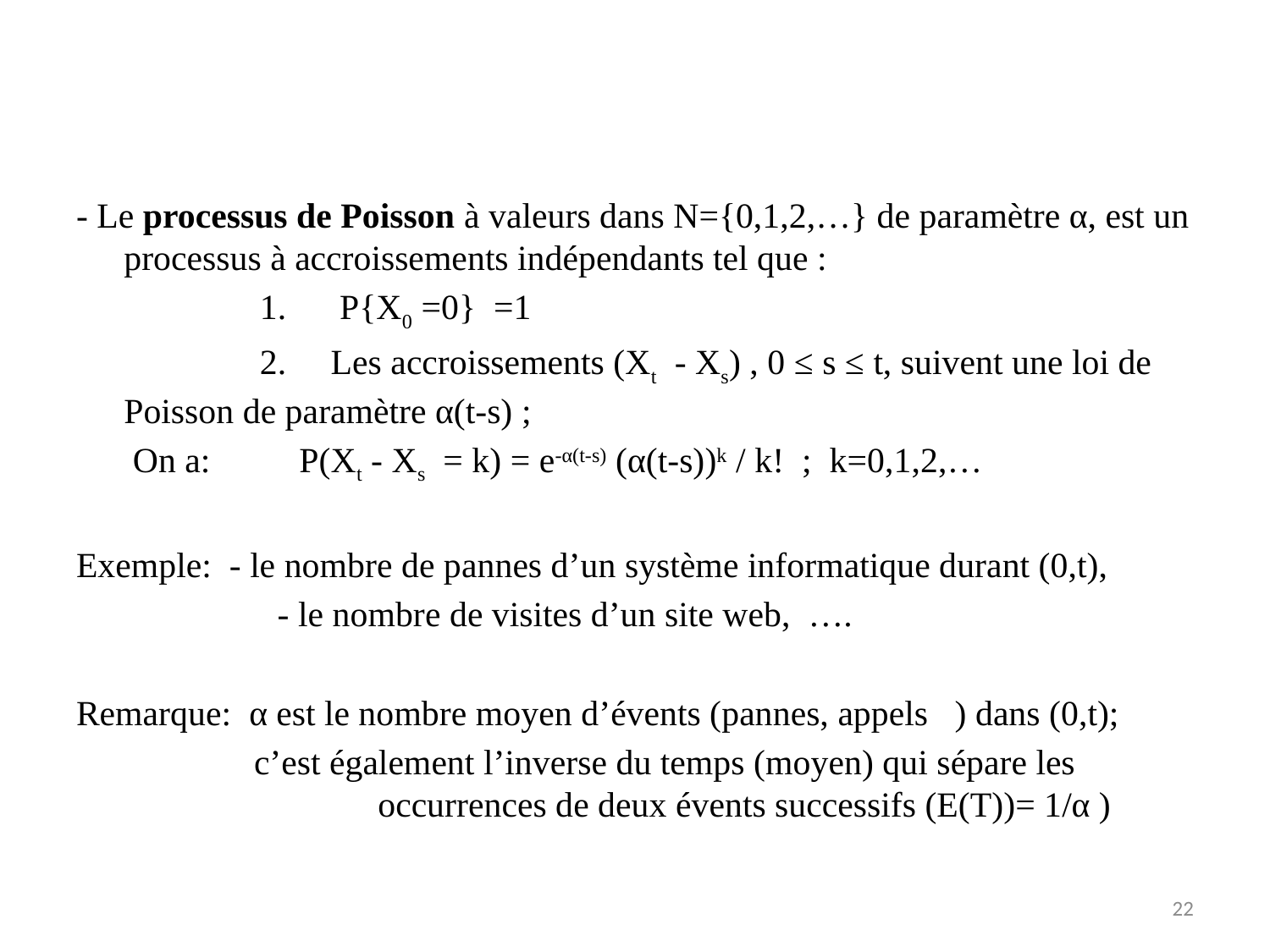

#
- Le processus de Poisson à valeurs dans N={0,1,2,…} de paramètre α, est un processus à accroissements indépendants tel que :
		 1.      P{X0 =0}  =1
      	 2.     Les accroissements (Xt  - Xs) , 0 ≤ s ≤ t, suivent une loi de Poisson de paramètre α(t-s) ;
	 On a:          P(Xt - Xs  = k) = e-α(t-s) (α(t-s))k / k!  ;  k=0,1,2,…

Exemple:  - le nombre de pannes d’un système informatique durant (0,t),
		   - le nombre de visites d’un site web,  ….

Remarque:  α est le nombre moyen d’évents (pannes, appels   ) dans (0,t);
                    c’est également l’inverse du temps (moyen) qui sépare les              		occurrences de deux évents successifs (E(T))= 1/α )

22